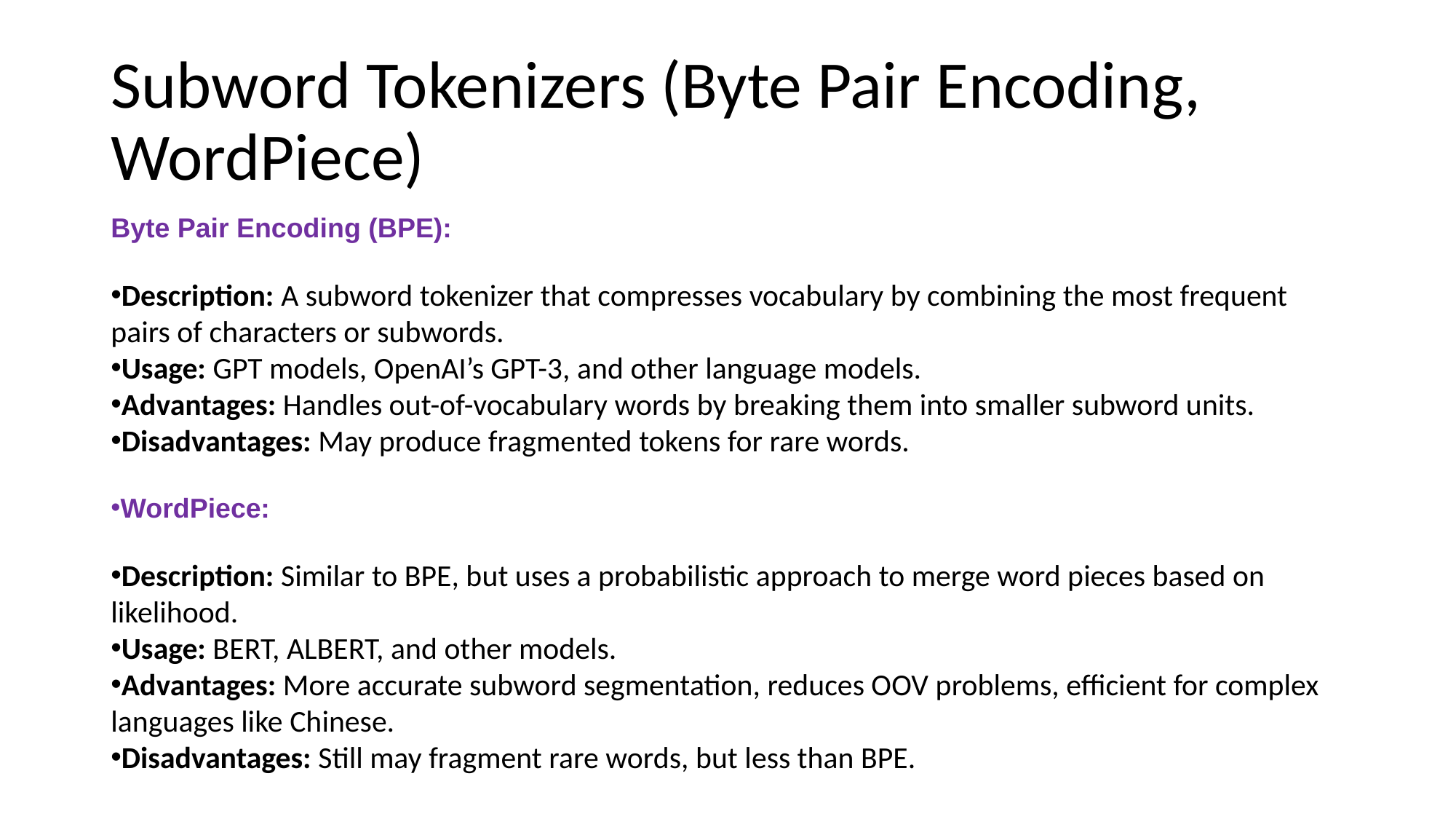

# Subword Tokenizers (Byte Pair Encoding, WordPiece)
Byte Pair Encoding (BPE):

Description: A subword tokenizer that compresses vocabulary by combining the most frequent pairs of characters or subwords.
Usage: GPT models, OpenAI’s GPT-3, and other language models.
Advantages: Handles out-of-vocabulary words by breaking them into smaller subword units.
Disadvantages: May produce fragmented tokens for rare words.

WordPiece:

Description: Similar to BPE, but uses a probabilistic approach to merge word pieces based on likelihood.
Usage: BERT, ALBERT, and other models.
Advantages: More accurate subword segmentation, reduces OOV problems, efficient for complex languages like Chinese.
Disadvantages: Still may fragment rare words, but less than BPE.